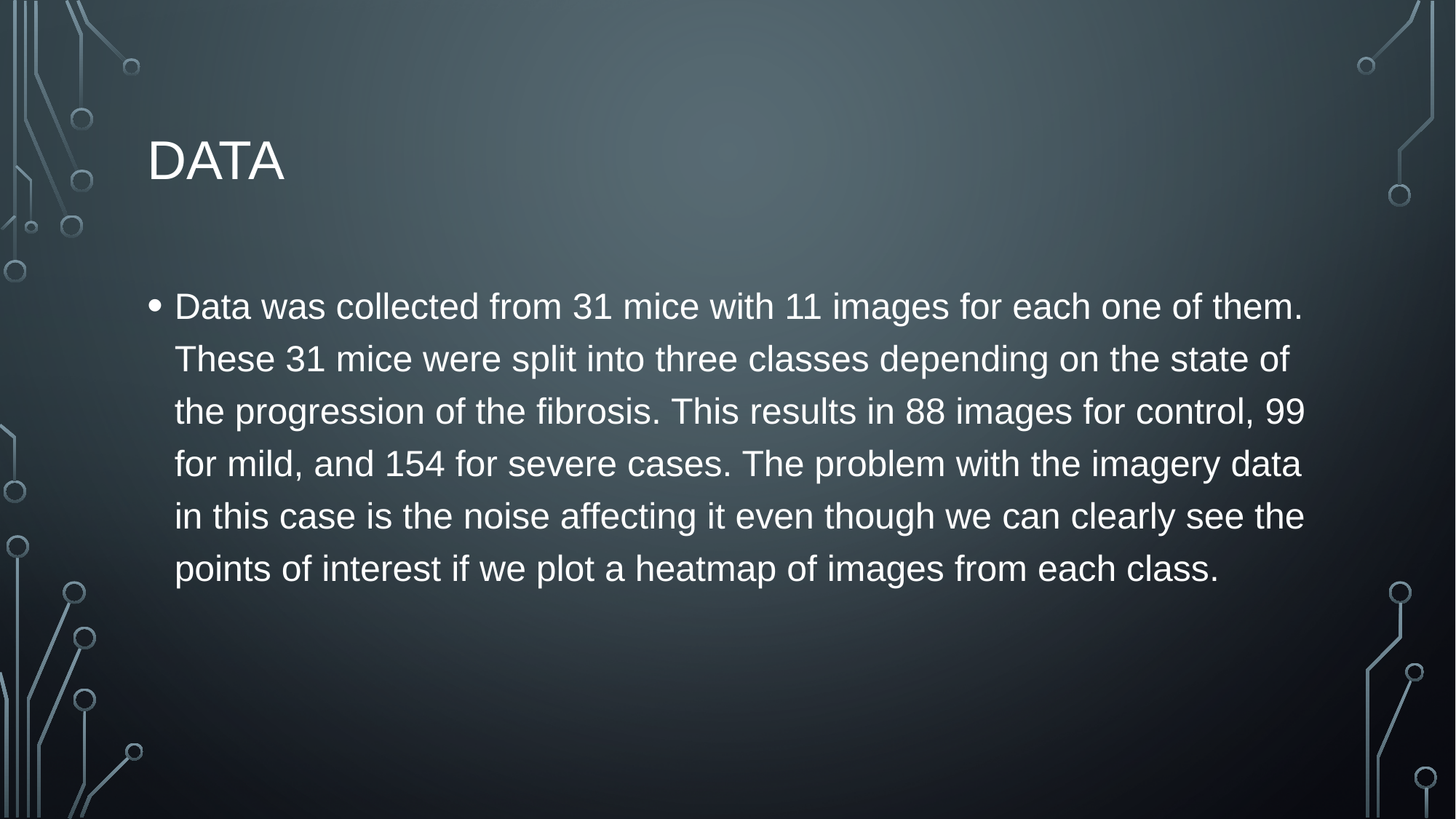

# Data
Data was collected from 31 mice with 11 images for each one of them. These 31 mice were split into three classes depending on the state of the progression of the fibrosis. This results in 88 images for control, 99 for mild, and 154 for severe cases. The problem with the imagery data in this case is the noise affecting it even though we can clearly see the points of interest if we plot a heatmap of images from each class.